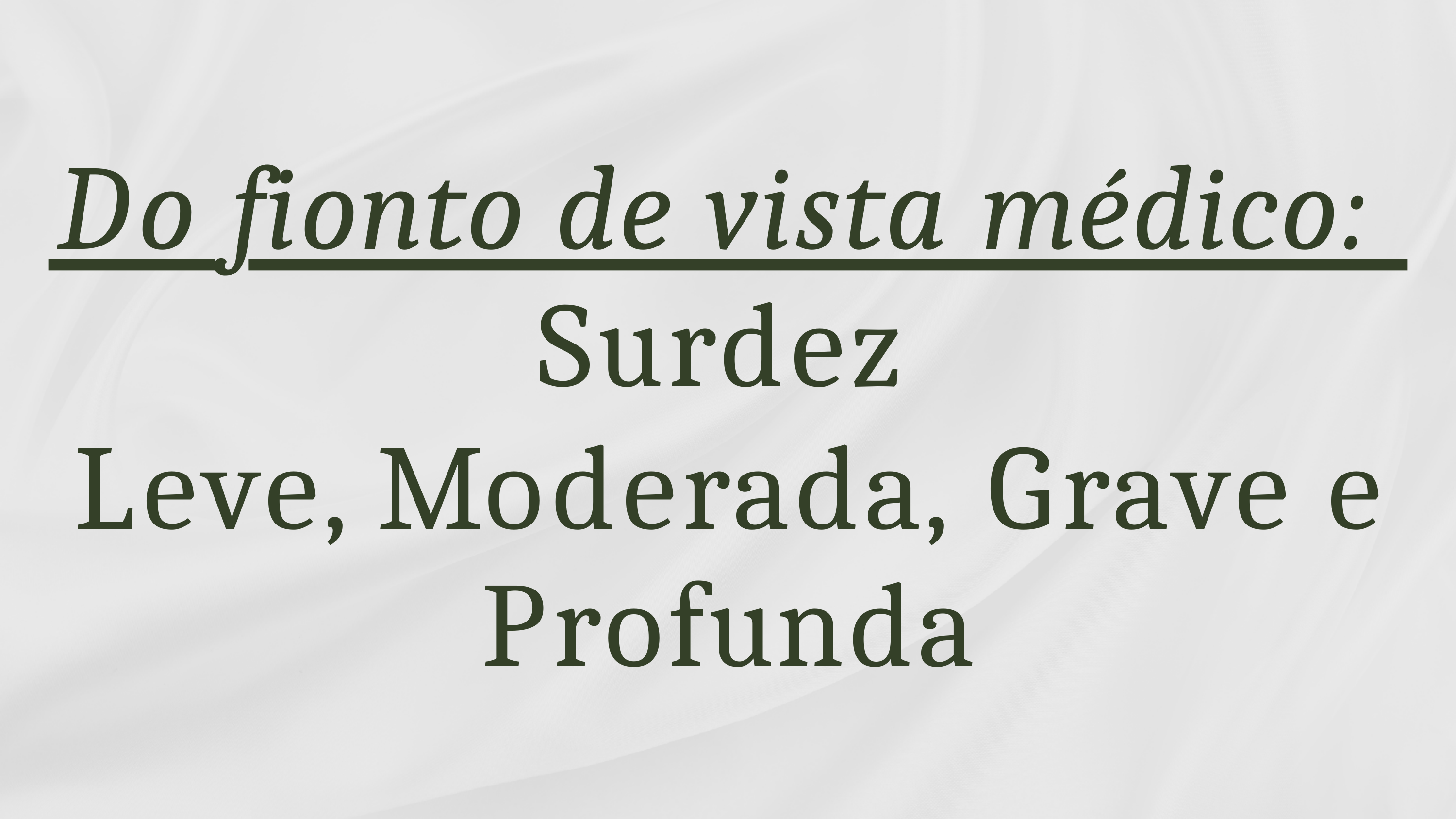

Do fionto de vista médico:
Surdez
Leve, Moderada, Grave e Profunda